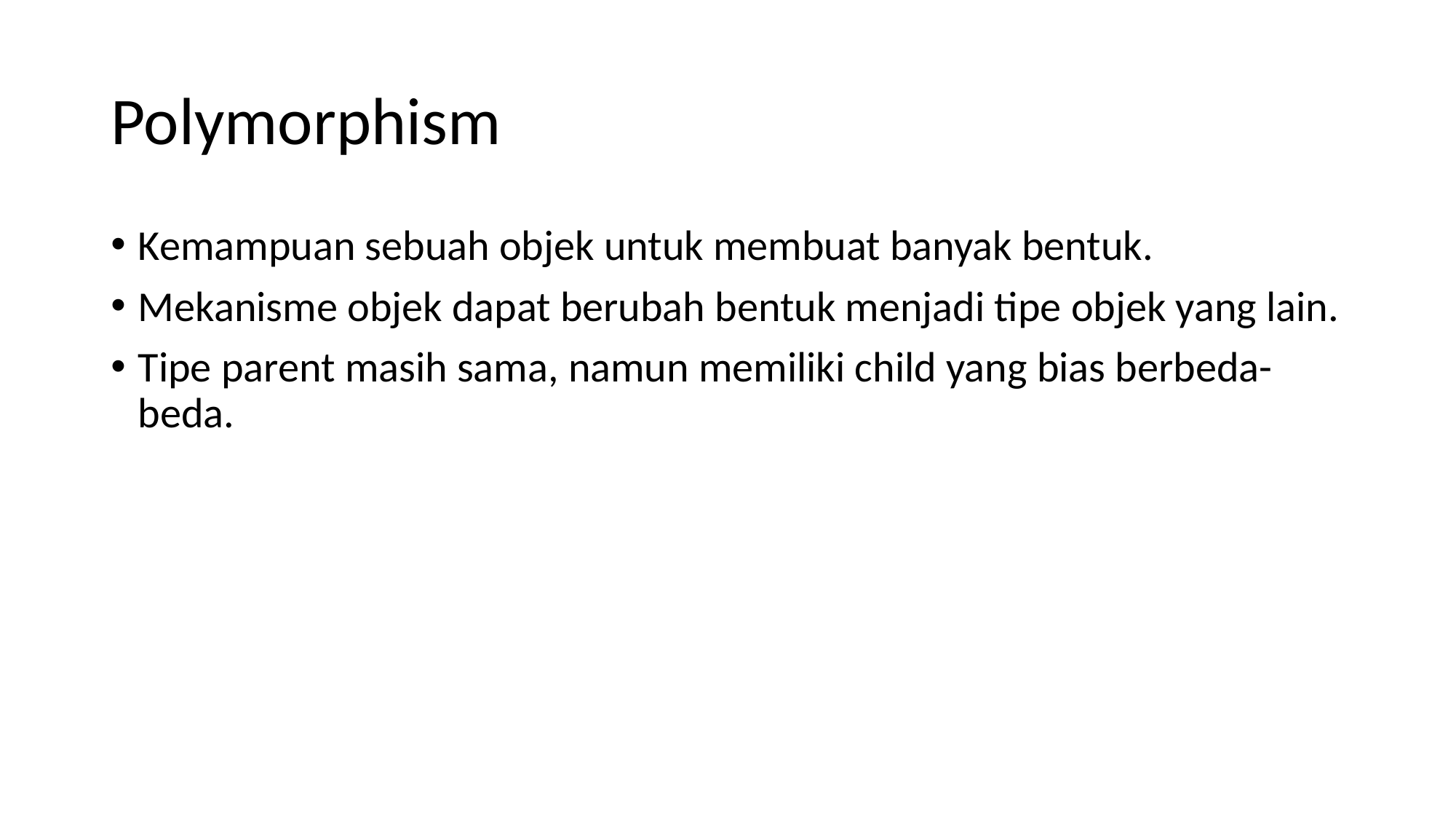

# Polymorphism
Kemampuan sebuah objek untuk membuat banyak bentuk.
Mekanisme objek dapat berubah bentuk menjadi tipe objek yang lain.
Tipe parent masih sama, namun memiliki child yang bias berbeda-beda.